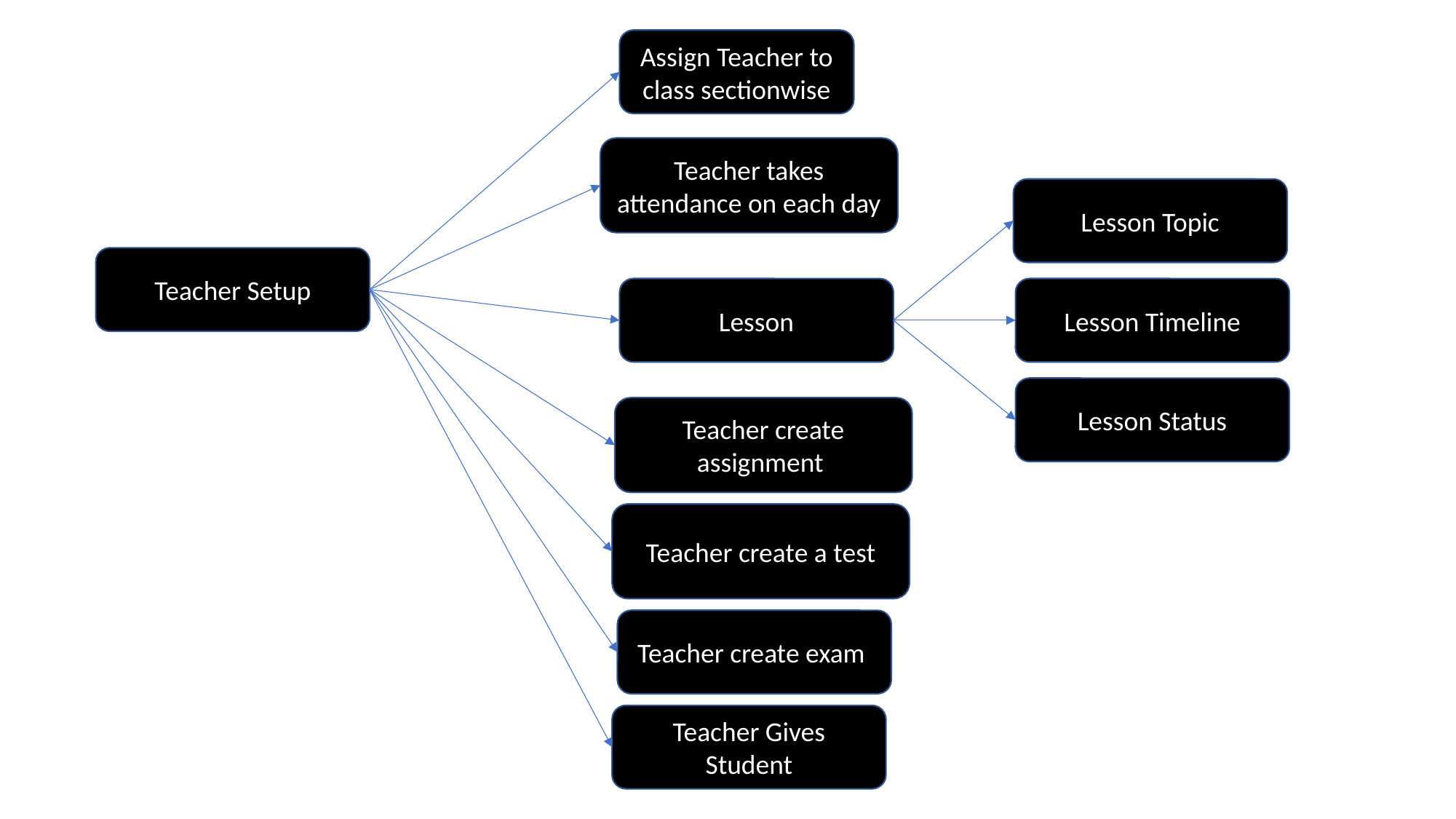

Assign Teacher to class sectionwise
Teacher takes attendance on each day
Lesson Topic
Teacher Setup
Lesson
Lesson Timeline
Lesson Status
Teacher create assignment
Teacher create a test
Teacher create exam
Teacher Gives Student